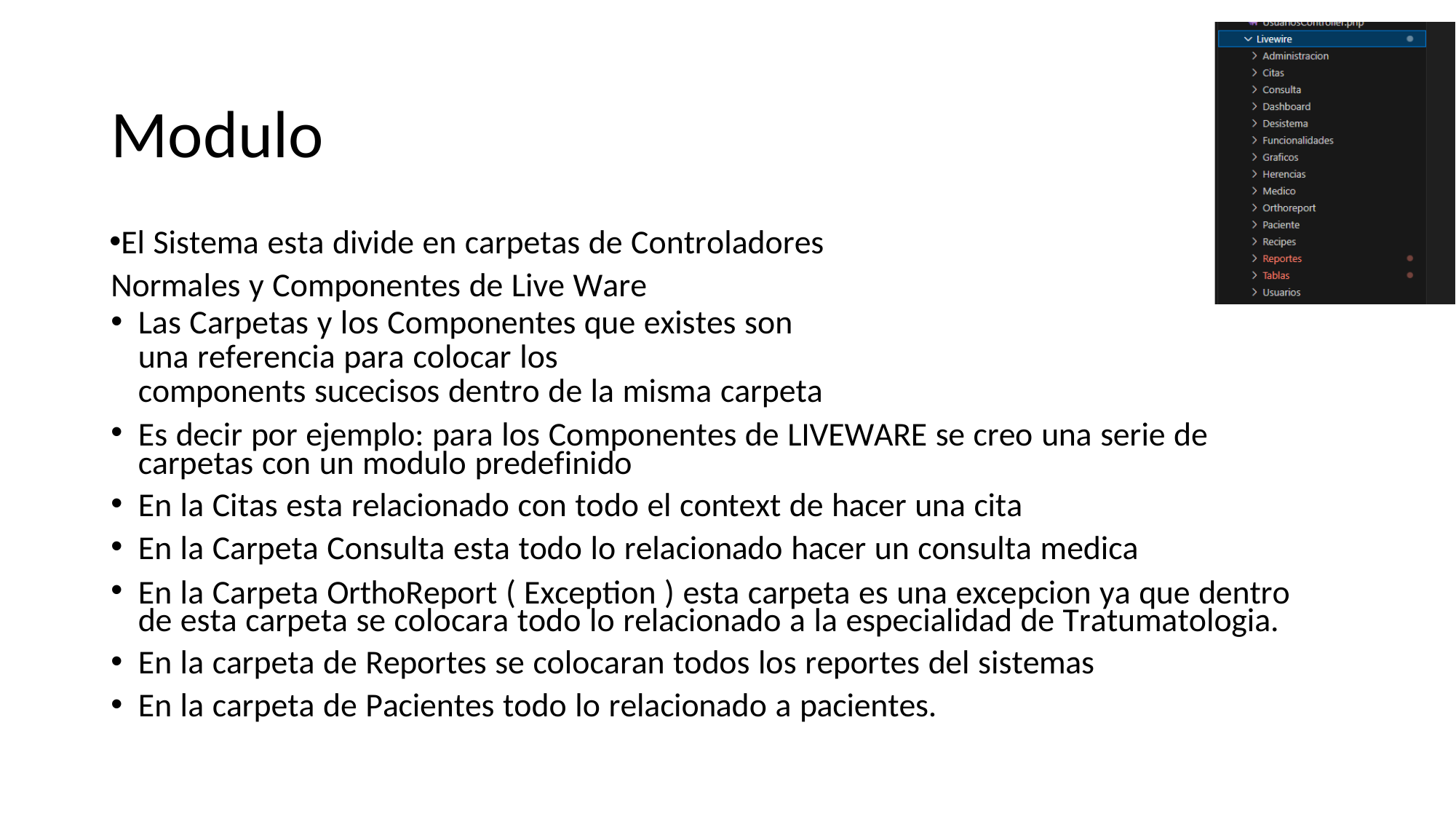

# Modulo
El Sistema esta divide en carpetas de Controladores Normales y Componentes de Live Ware
Las Carpetas y los Componentes que existes son una referencia para colocar los
components sucecisos dentro de la misma carpeta
Es decir por ejemplo: para los Componentes de LIVEWARE se creo una serie de carpetas con un modulo predefinido
En la Citas esta relacionado con todo el context de hacer una cita
En la Carpeta Consulta esta todo lo relacionado hacer un consulta medica
En la Carpeta OrthoReport ( Exception ) esta carpeta es una excepcion ya que dentro de esta carpeta se colocara todo lo relacionado a la especialidad de Tratumatologia.
En la carpeta de Reportes se colocaran todos los reportes del sistemas
En la carpeta de Pacientes todo lo relacionado a pacientes.